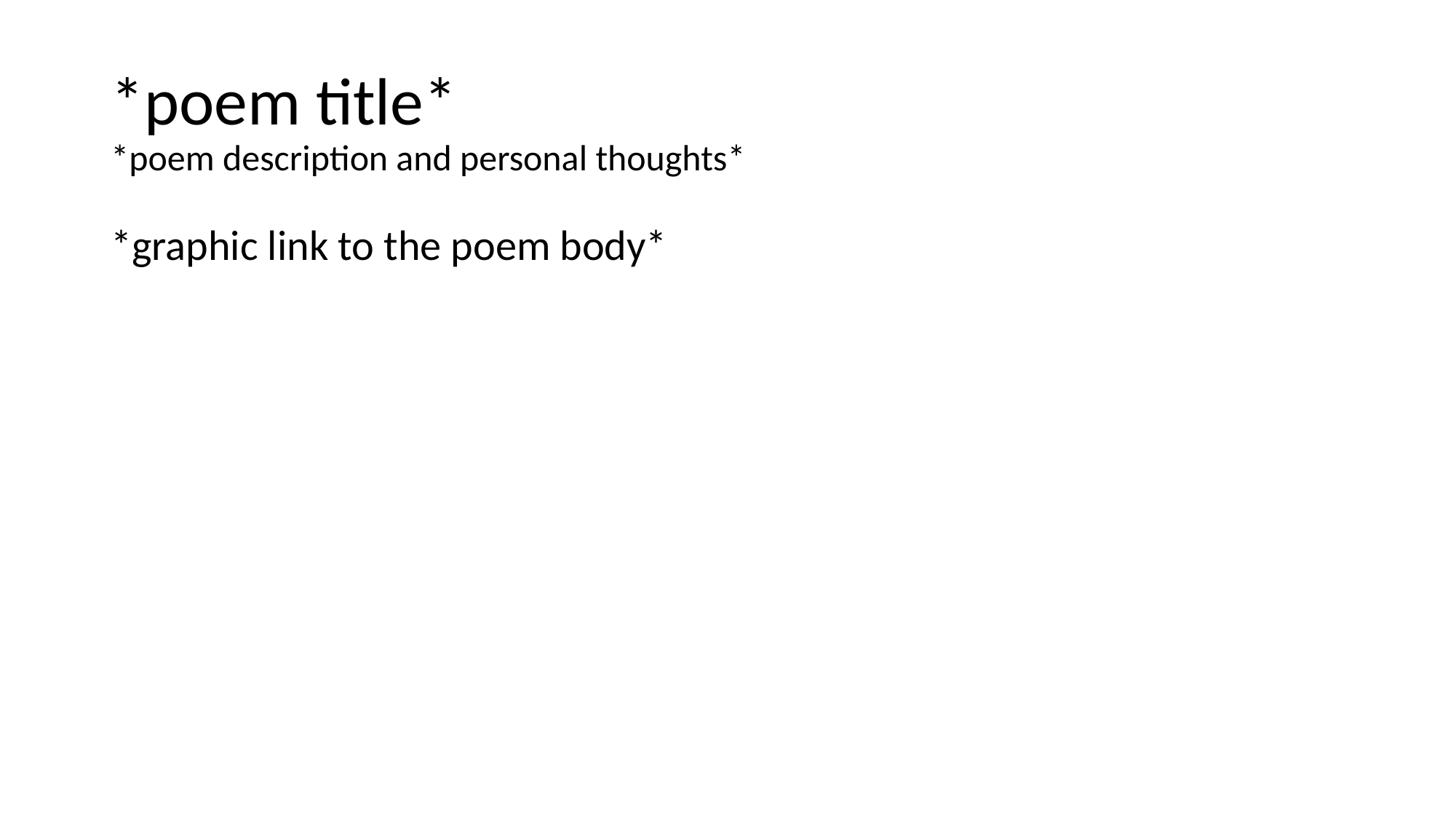

# *poem title* *poem description and personal thoughts*
*graphic link to the poem body*